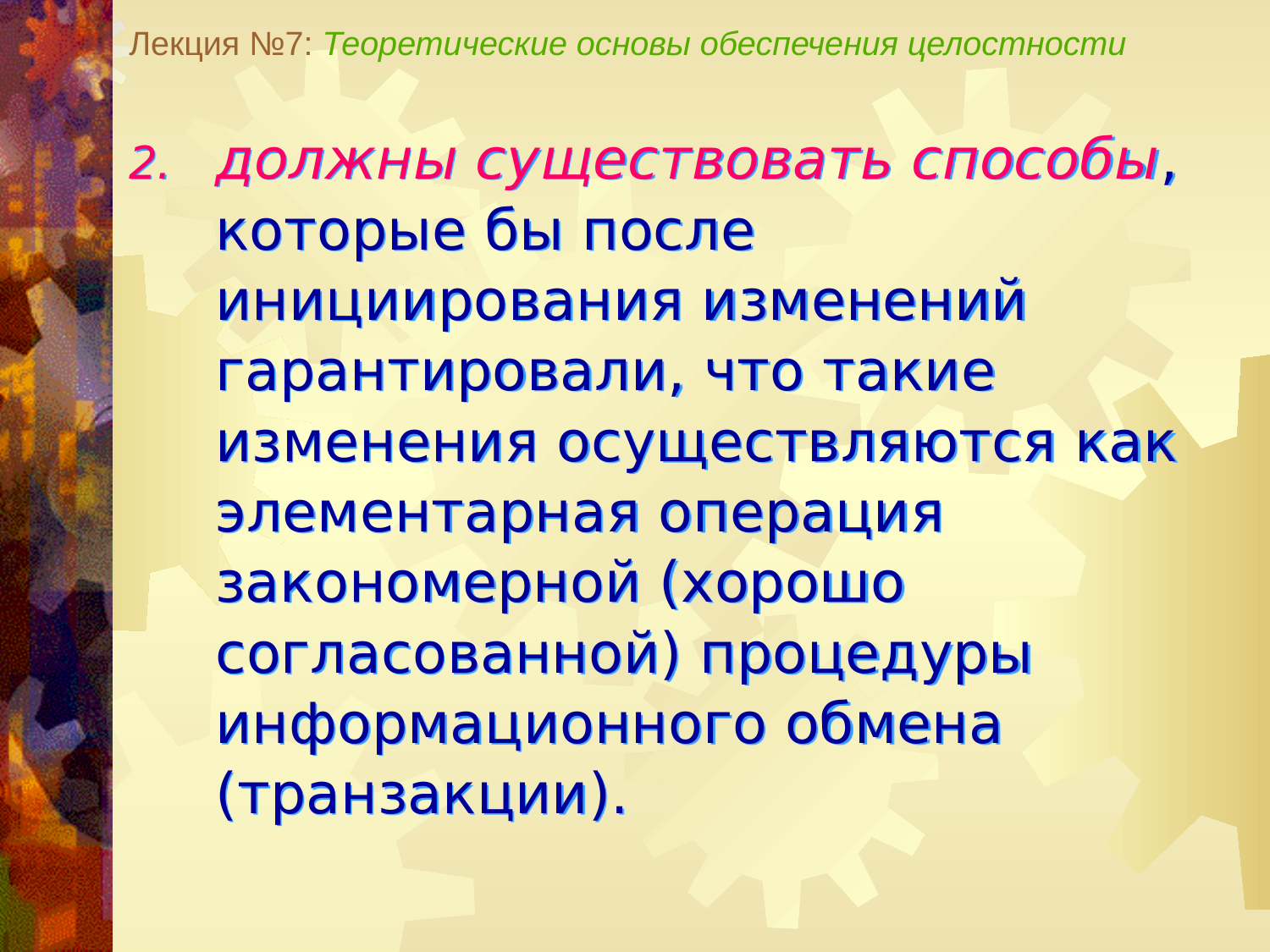

Лекция №7: Теоретические основы обеспечения целостности
должны существовать способы, которые бы после инициирования изменений гарантировали, что такие изменения осуществляются как элементарная операция закономерной (хорошо согласованной) процедуры информационного обмена (транзакции).